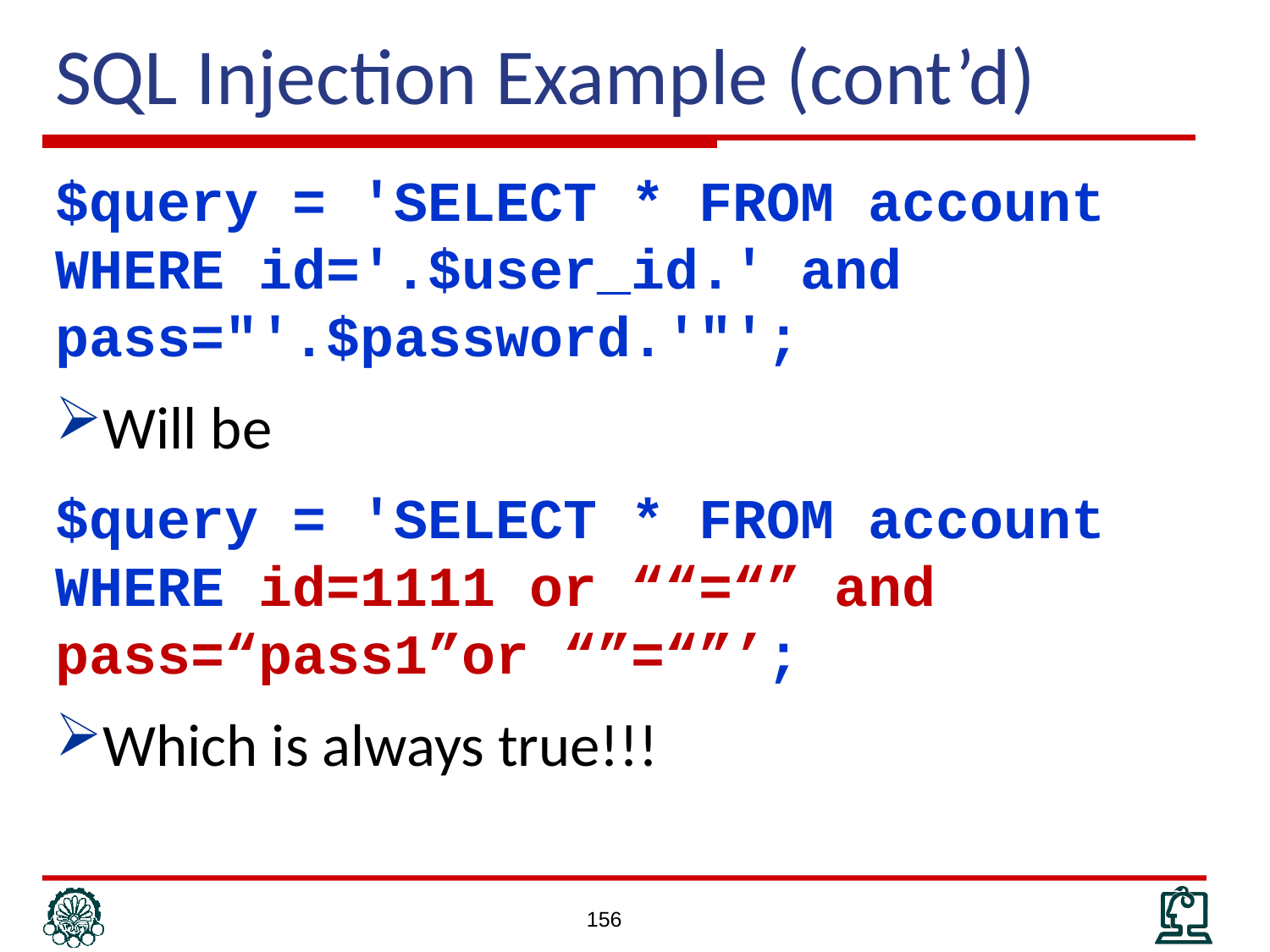

# SQL Injection Example (cont’d)
$query = 'SELECT * FROM account WHERE id='.$user_id.' and pass="'.$password.'"';
Will be
$query = 'SELECT * FROM account WHERE id=1111 or ““=“” and pass=“pass1”or “”=“”’;
Which is always true!!!

156